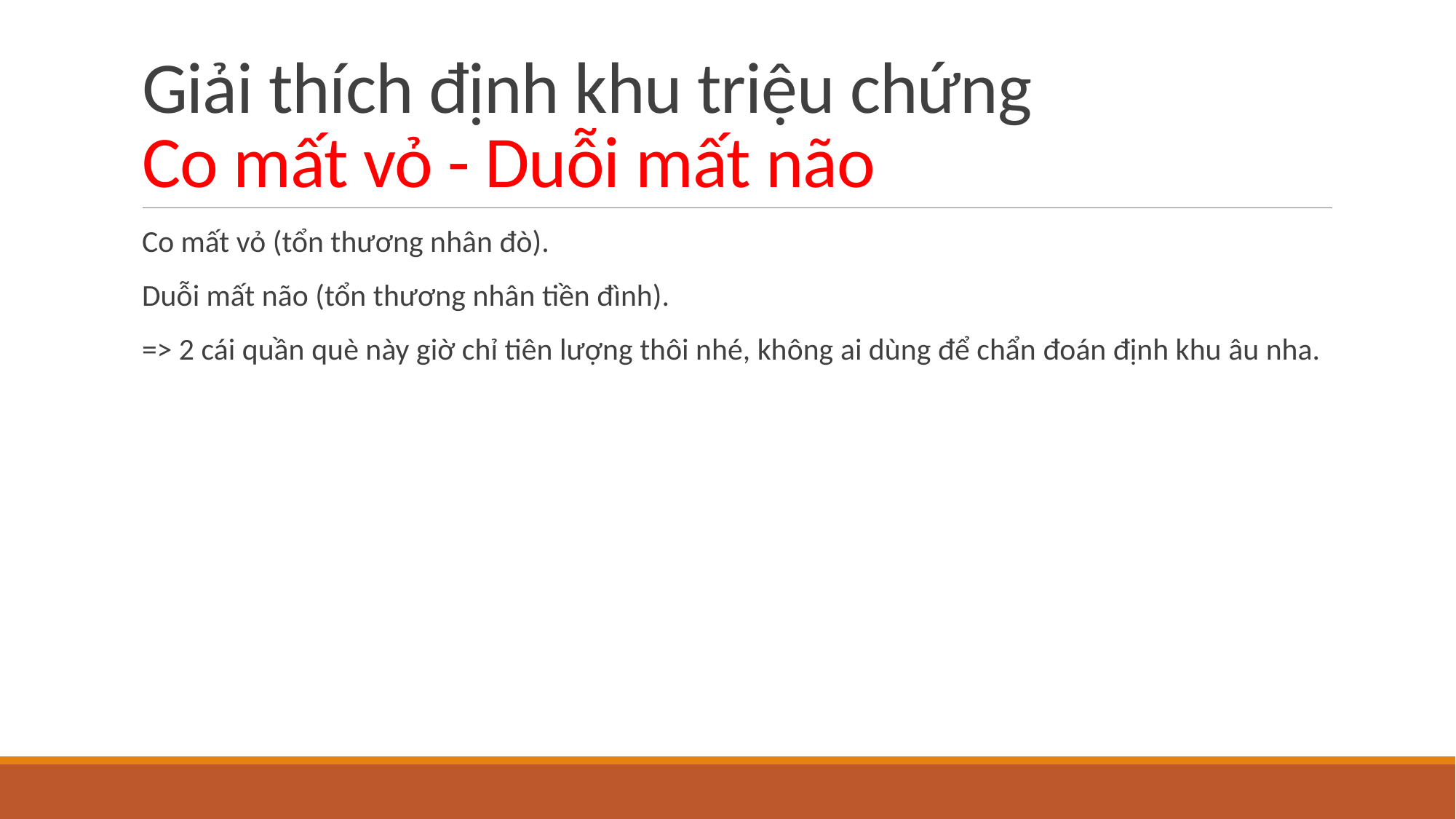

# Giải thích định khu triệu chứng Co mất vỏ - Duỗi mất não
Co mất vỏ (tổn thương nhân đò).
Duỗi mất não (tổn thương nhân tiền đình).
=> 2 cái quần què này giờ chỉ tiên lượng thôi nhé, không ai dùng để chẩn đoán định khu âu nha.